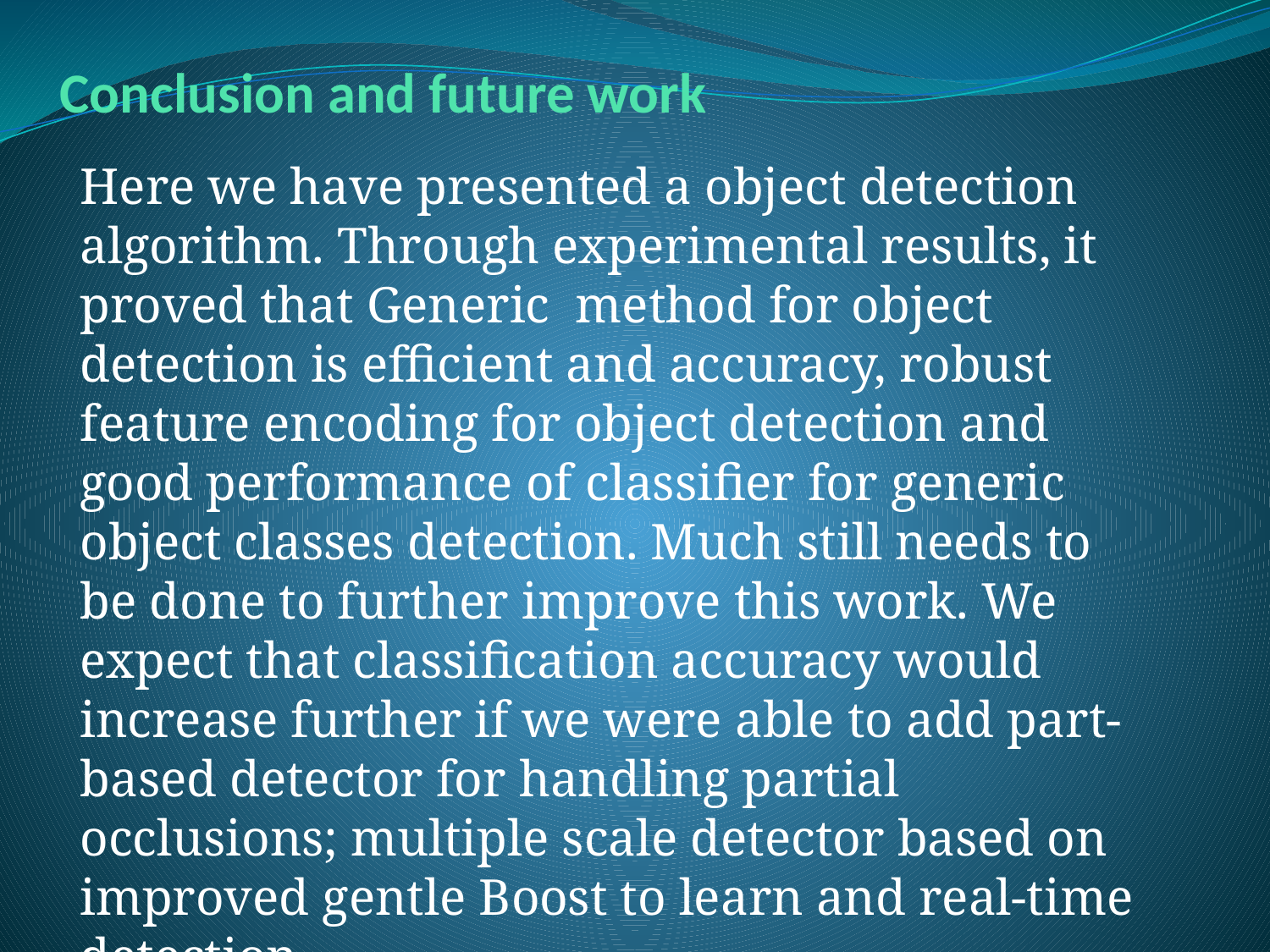

# Conclusion and future work
Here we have presented a object detection algorithm. Through experimental results, it proved that Generic  method for object detection is efficient and accuracy, robust feature encoding for object detection and good performance of classifier for generic object classes detection. Much still needs to be done to further improve this work. We expect that classification accuracy would increase further if we were able to add part-based detector for handling partial occlusions; multiple scale detector based on improved gentle Boost to learn and real-time detection.